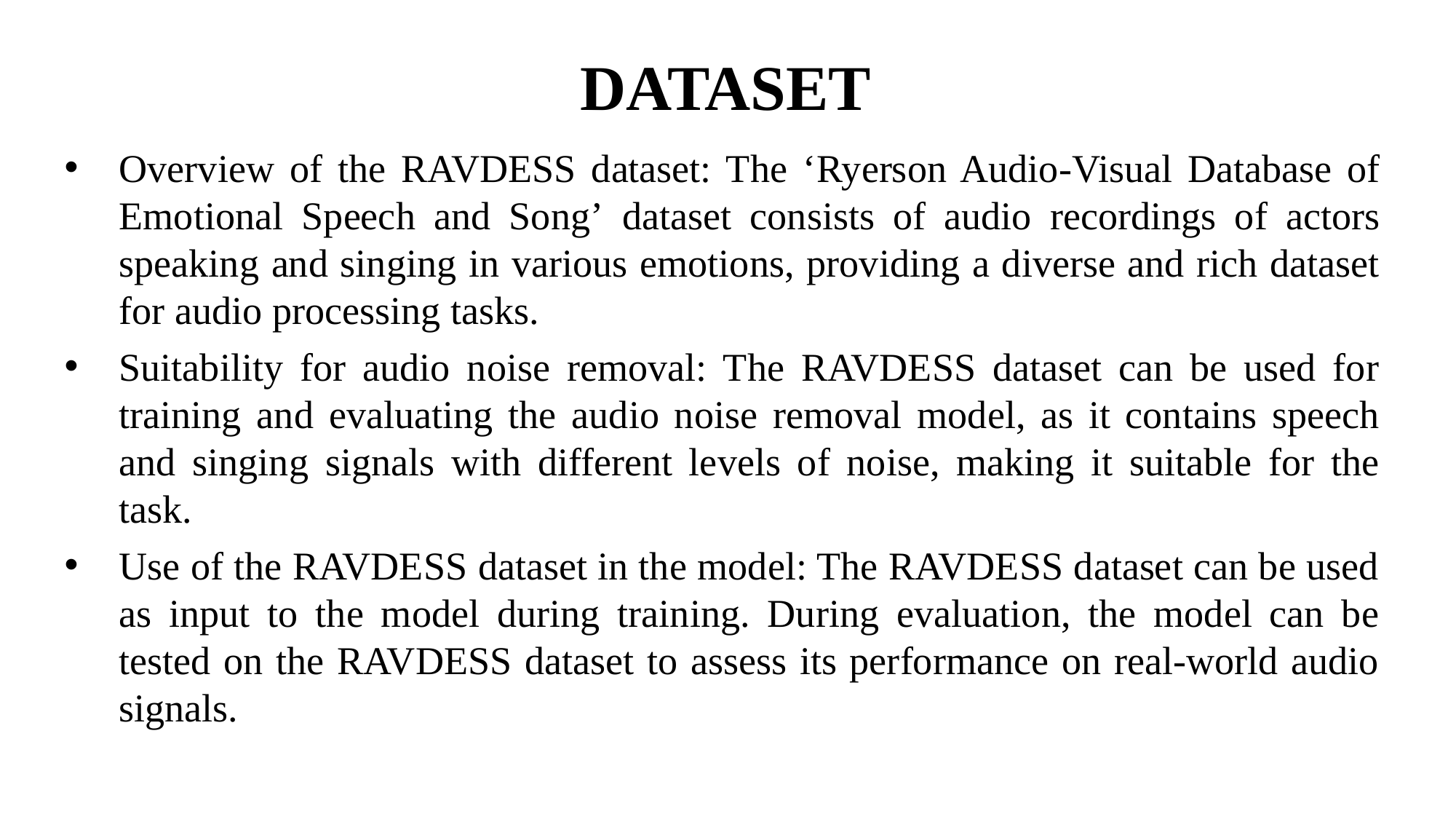

# DATASET
Overview of the RAVDESS dataset: The ‘Ryerson Audio-Visual Database of Emotional Speech and Song’ dataset consists of audio recordings of actors speaking and singing in various emotions, providing a diverse and rich dataset for audio processing tasks.
Suitability for audio noise removal: The RAVDESS dataset can be used for training and evaluating the audio noise removal model, as it contains speech and singing signals with different levels of noise, making it suitable for the task.
Use of the RAVDESS dataset in the model: The RAVDESS dataset can be used as input to the model during training. During evaluation, the model can be tested on the RAVDESS dataset to assess its performance on real-world audio signals.